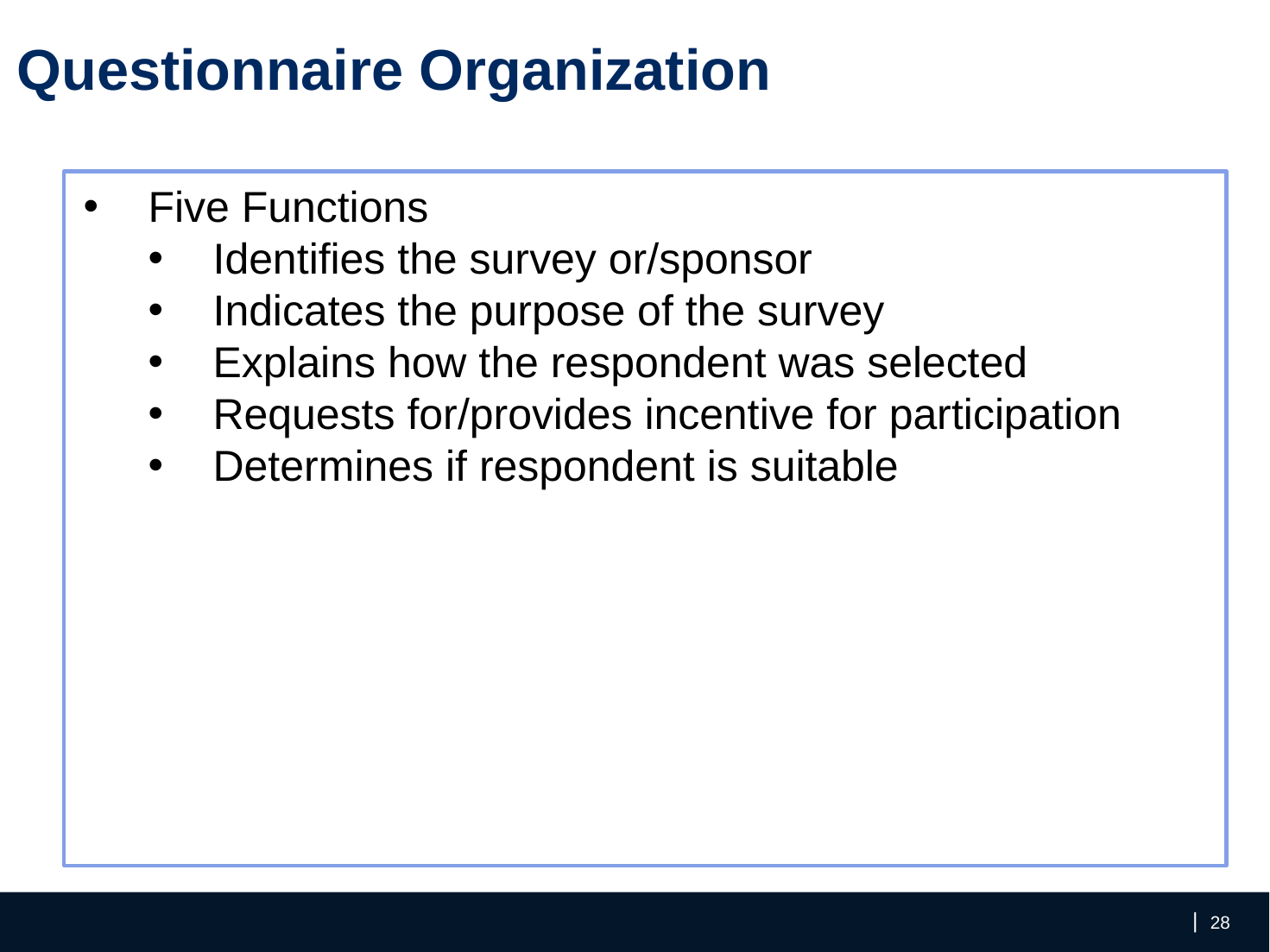

Questionnaire Organization

Five Functions
Identifies the survey or/sponsor
Indicates the purpose of the survey
Explains how the respondent was selected
Requests for/provides incentive for participation
Determines if respondent is suitable

28